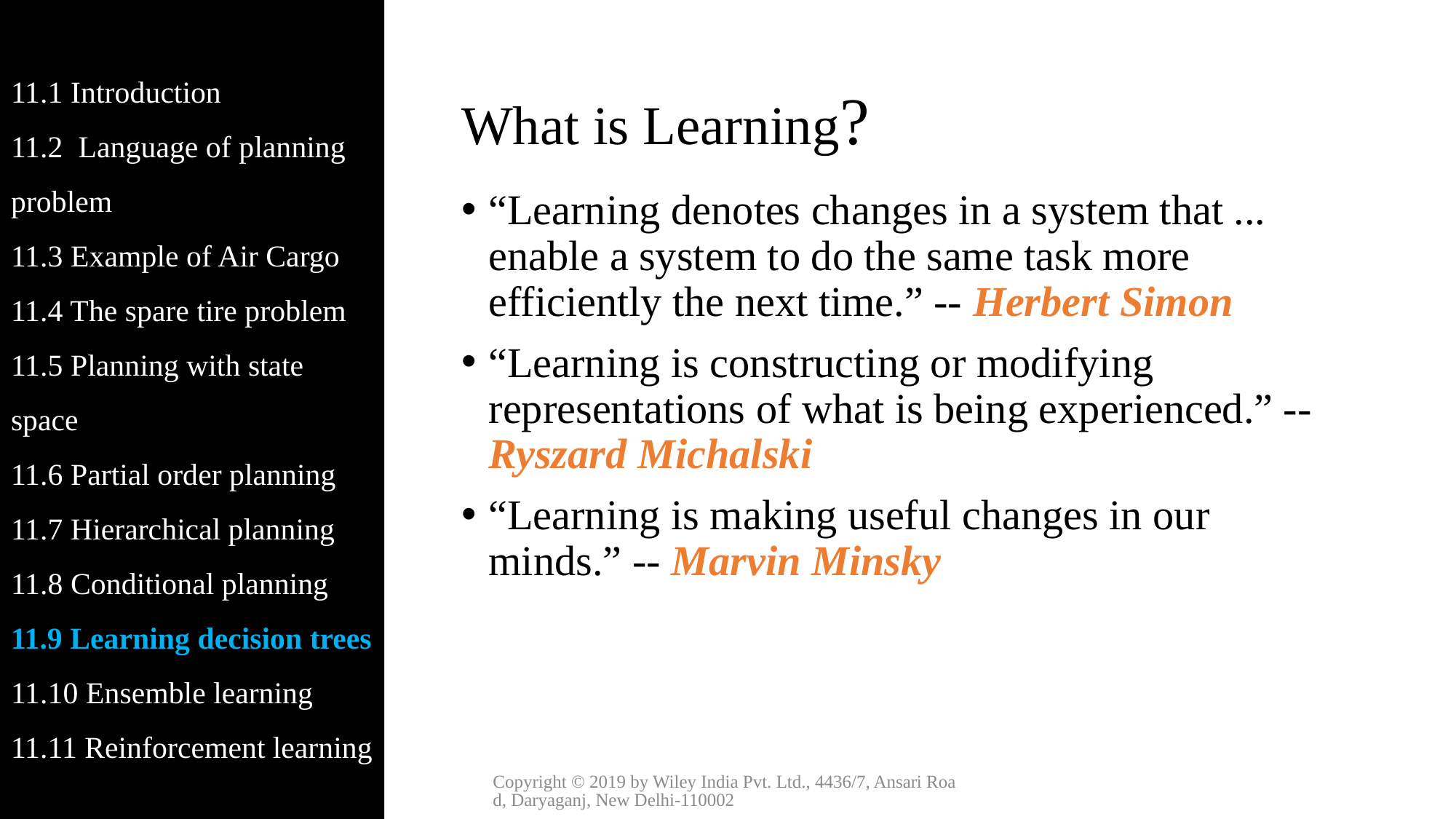

11.1 Introduction
11.2  Language of planning problem
11.3 Example of Air Cargo
11.4 The spare tire problem
11.5 Planning with state space
11.6 Partial order planning
11.7 Hierarchical planning
11.8 Conditional planning
11.9 Learning decision trees
11.10 Ensemble learning
11.11 Reinforcement learning
# What is Learning?
“Learning denotes changes in a system that ... enable a system to do the same task more efficiently the next time.” -- Herbert Simon
“Learning is constructing or modifying representations of what is being experienced.” -- Ryszard Michalski
“Learning is making useful changes in our minds.” -- Marvin Minsky
Copyright © 2019 by Wiley India Pvt. Ltd., 4436/7, Ansari Road, Daryaganj, New Delhi-110002